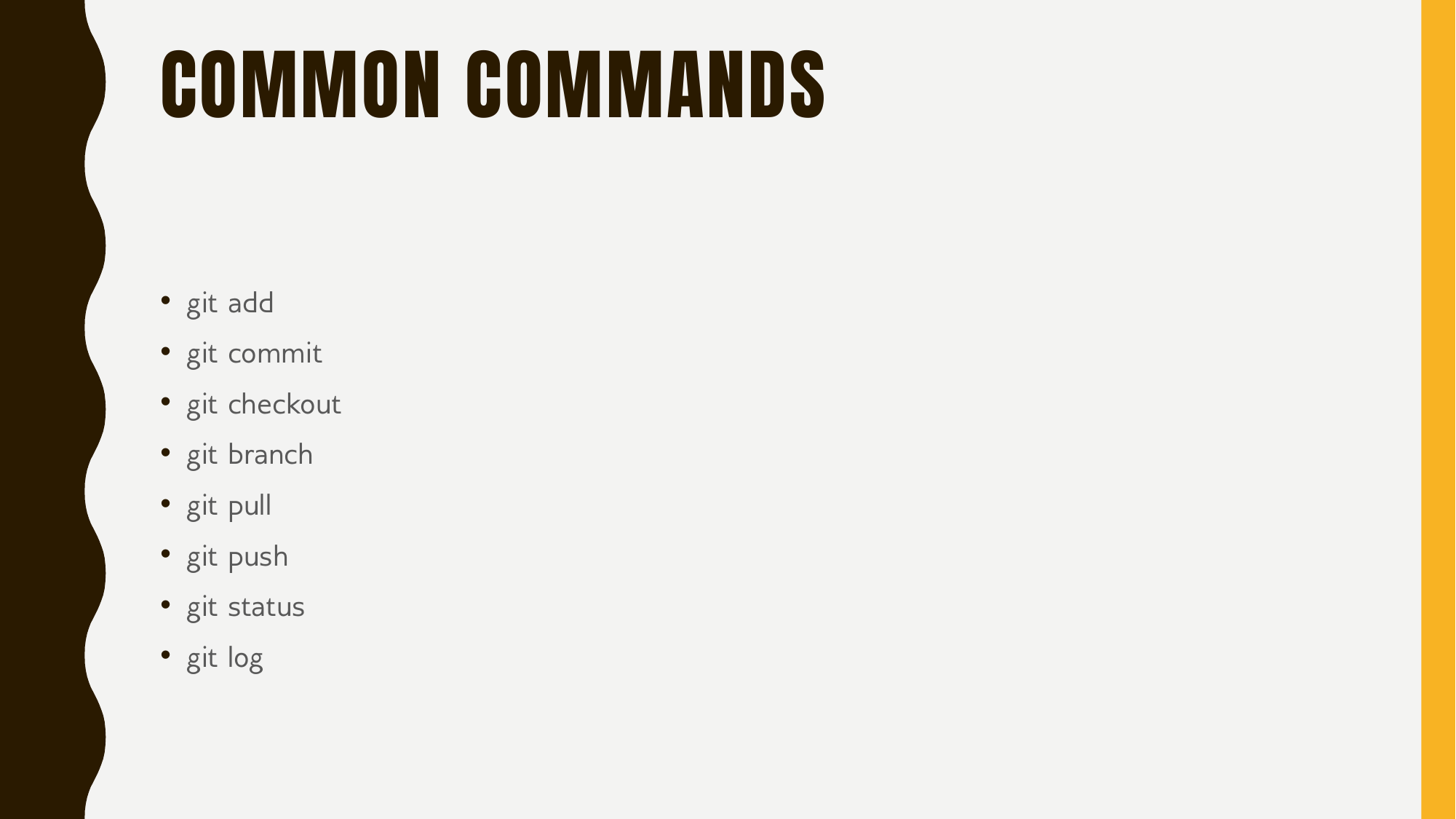

# Common commands
git add
git commit
git checkout
git branch
git pull
git push
git status
git log